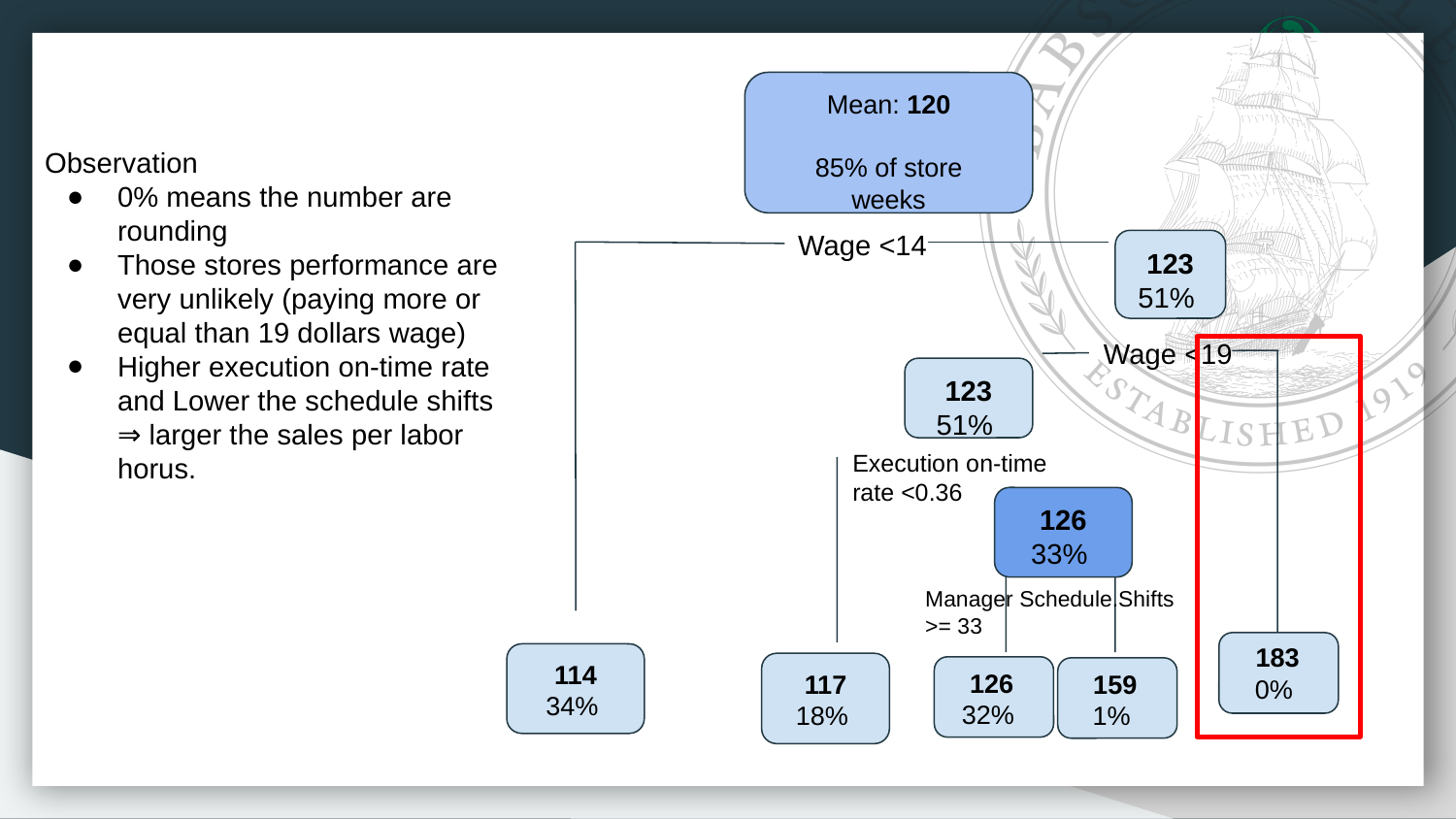

Mean: 120

85% of store weeks
Wage <14

123
51%
Wage <19

123
51%
Execution on-time rate <0.36

126
33%
Manager Schedule.Shifts >= 33
183
0%

114
34%
126
32%

159
1%

117
18%
Observation
0% means the number are rounding
Those stores performance are very unlikely (paying more or equal than 19 dollars wage)
Higher execution on-time rate and Lower the schedule shifts ⇒ larger the sales per labor horus.